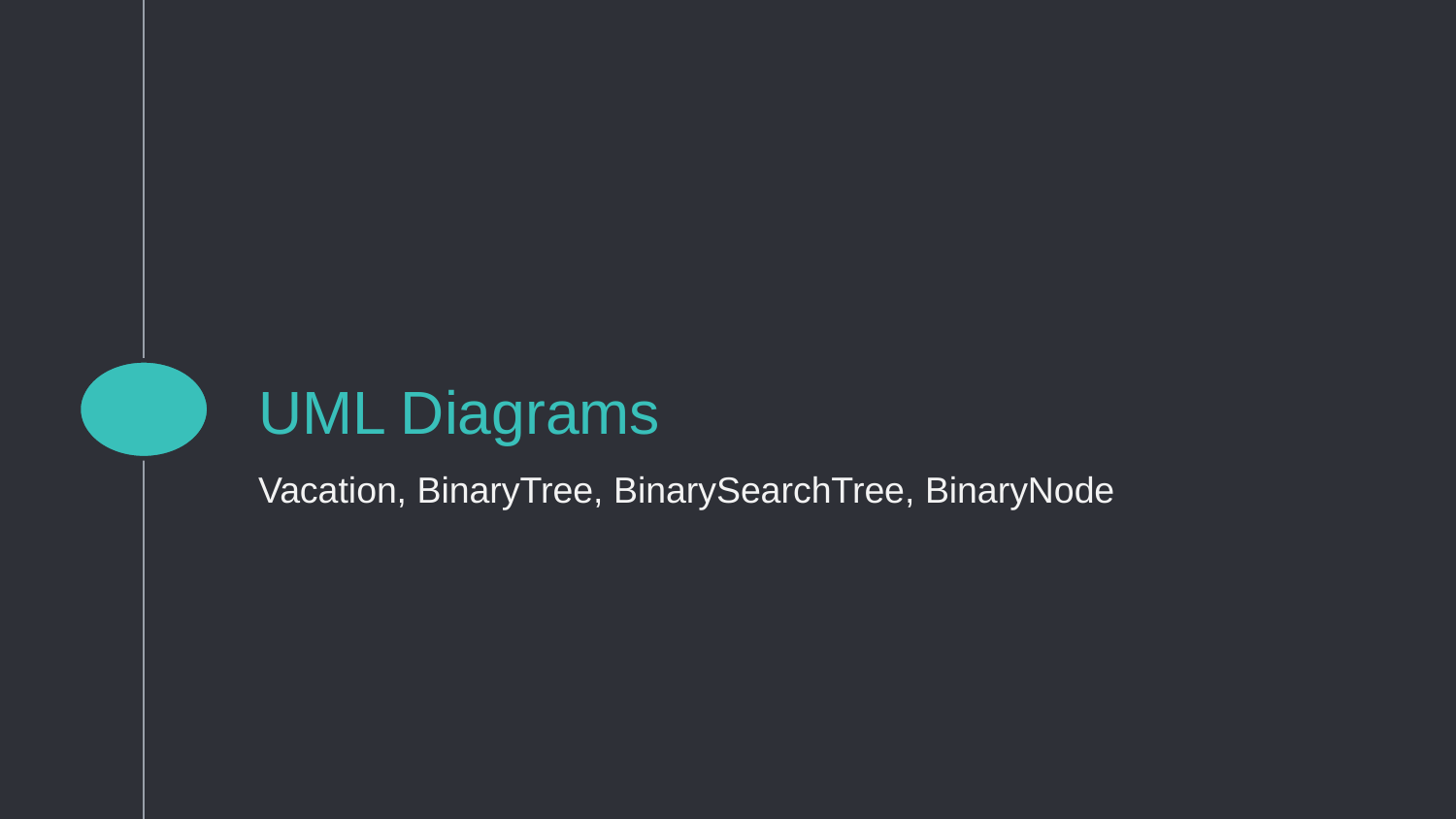

# UML Diagrams
Vacation, BinaryTree, BinarySearchTree, BinaryNode